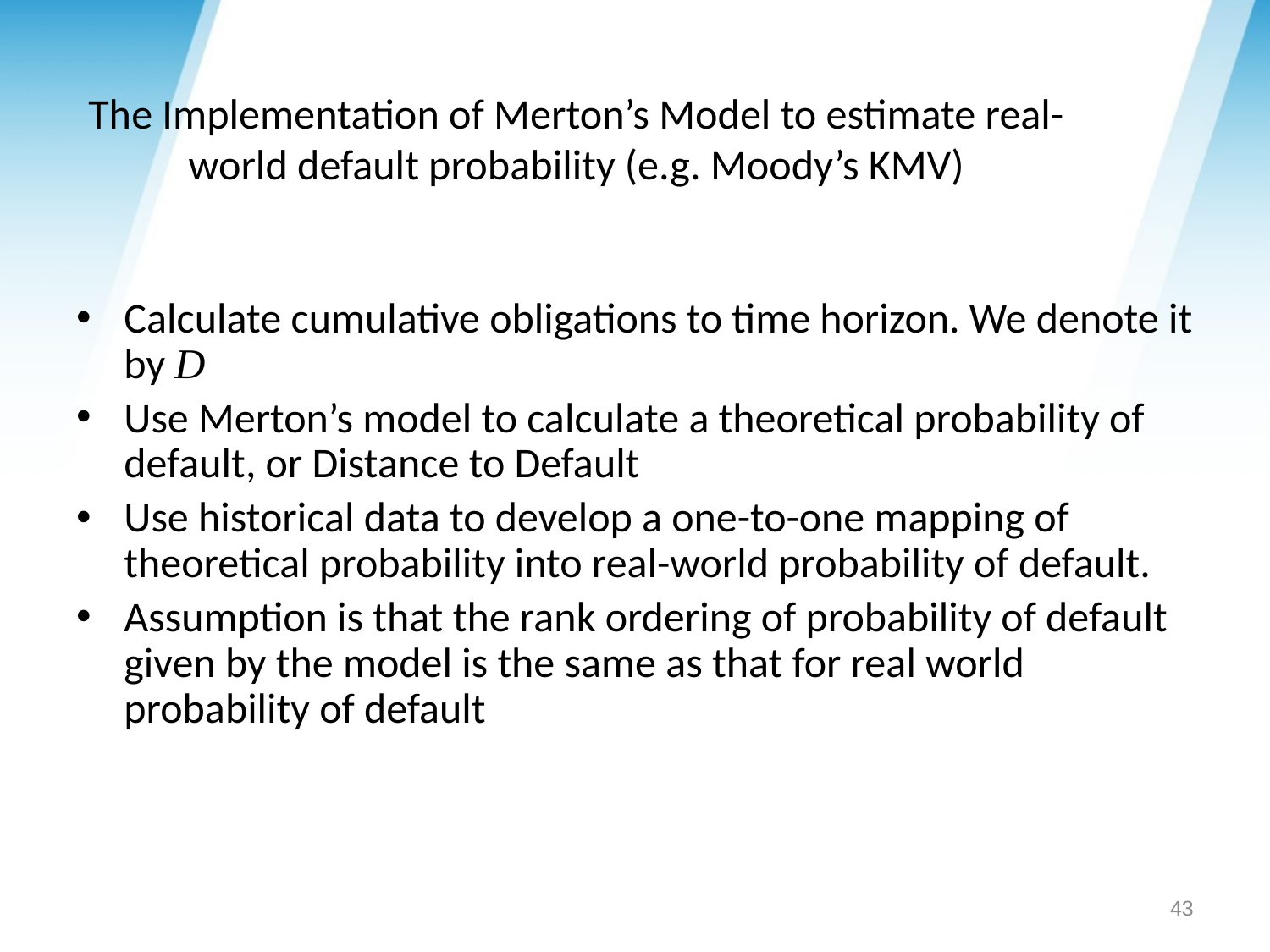

# The Implementation of Merton’s Model to estimate real-world default probability (e.g. Moody’s KMV)

Calculate cumulative obligations to time horizon. We denote it by D
Use Merton’s model to calculate a theoretical probability of default, or Distance to Default
Use historical data to develop a one-to-one mapping of theoretical probability into real-world probability of default.
Assumption is that the rank ordering of probability of default given by the model is the same as that for real world probability of default
43